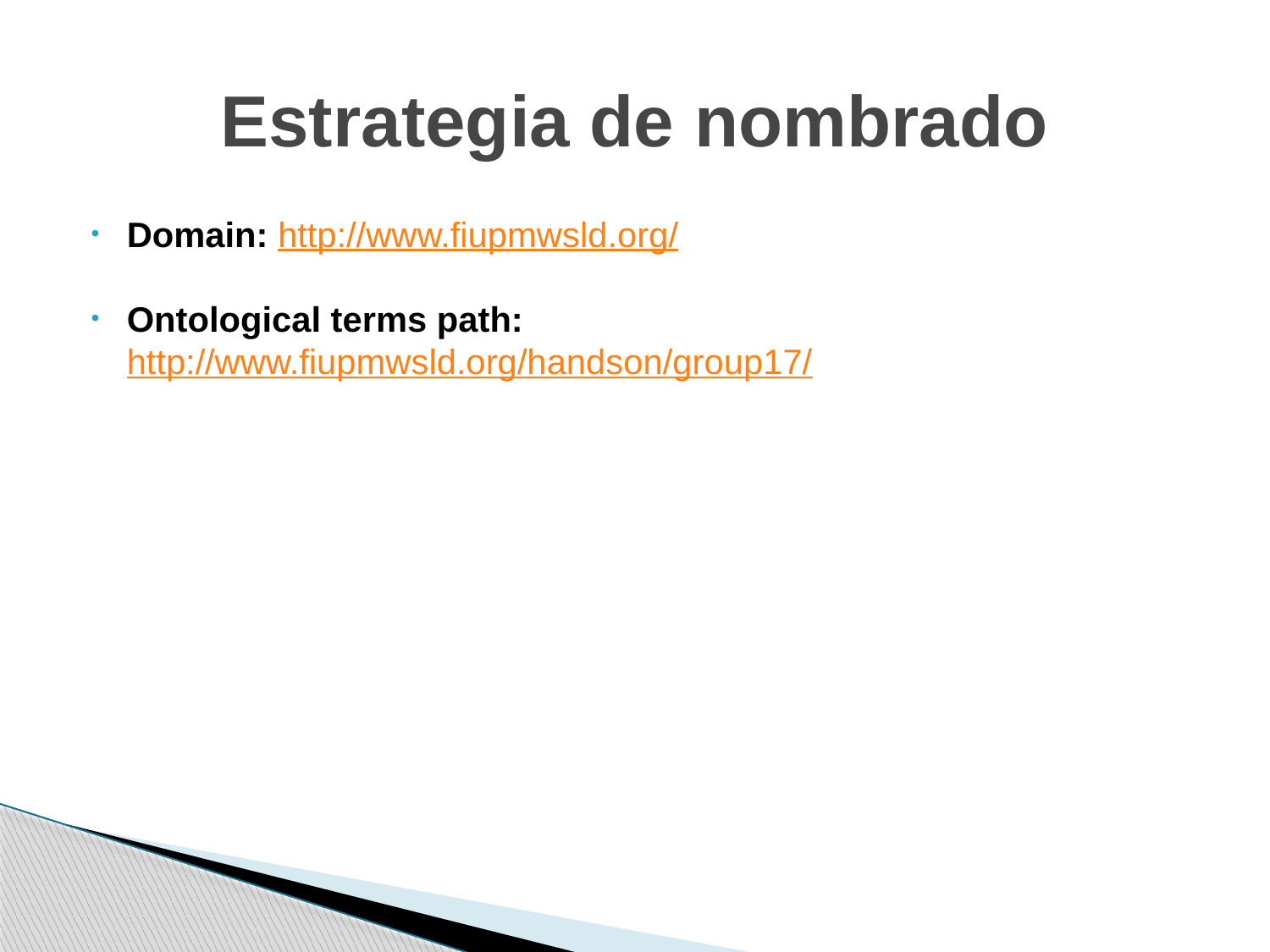

# Estrategia de nombrado
Domain: http://www.fiupmwsld.org/

Ontological terms path: http://www.fiupmwsld.org/handson/group17/